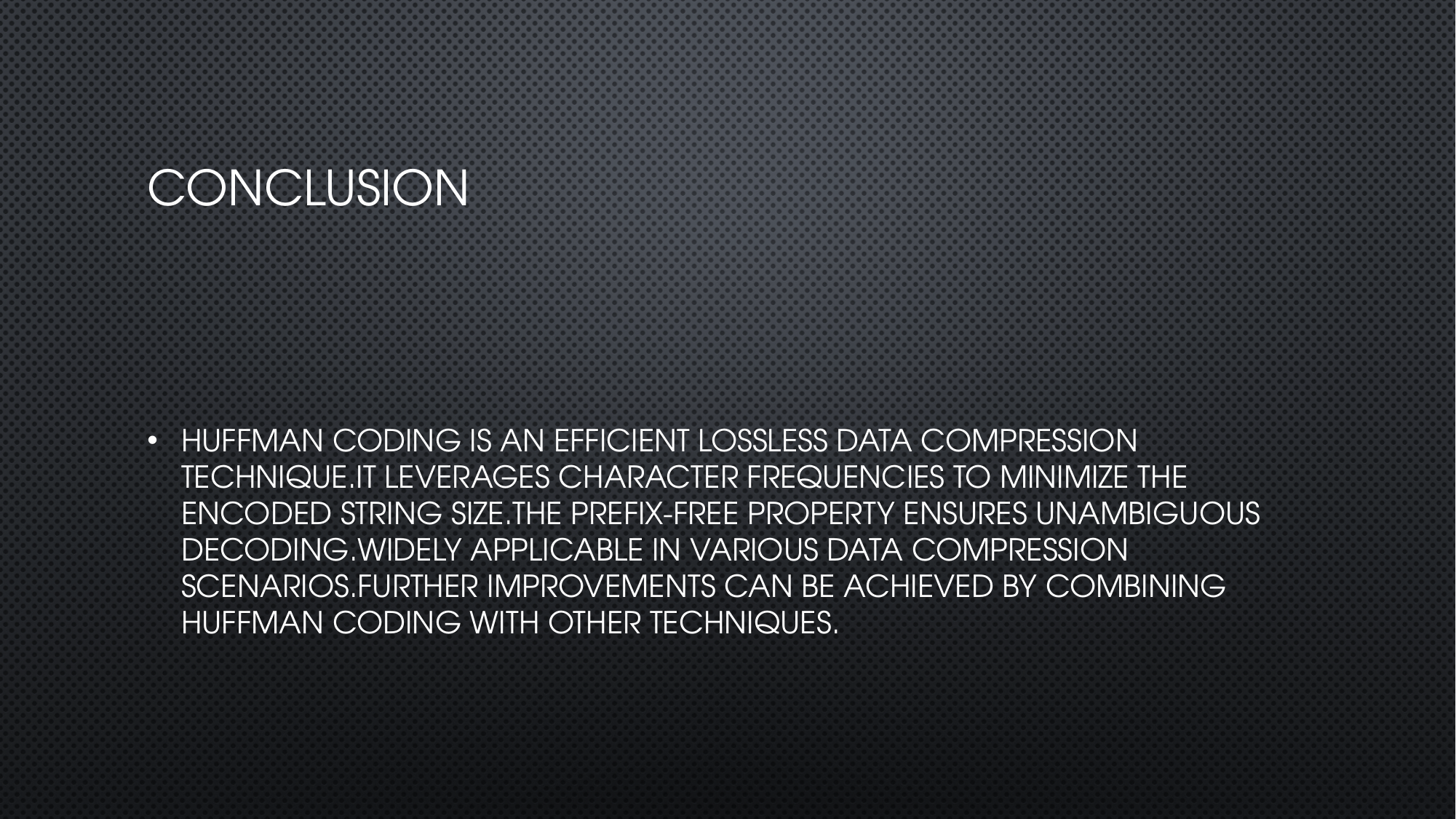

# Conclusion

Huffman coding is an efficient lossless data compression technique.It leverages character frequencies to minimize the encoded string size.The prefix-free property ensures unambiguous decoding.Widely applicable in various data compression scenarios.Further improvements can be achieved by combining Huffman coding with other techniques.